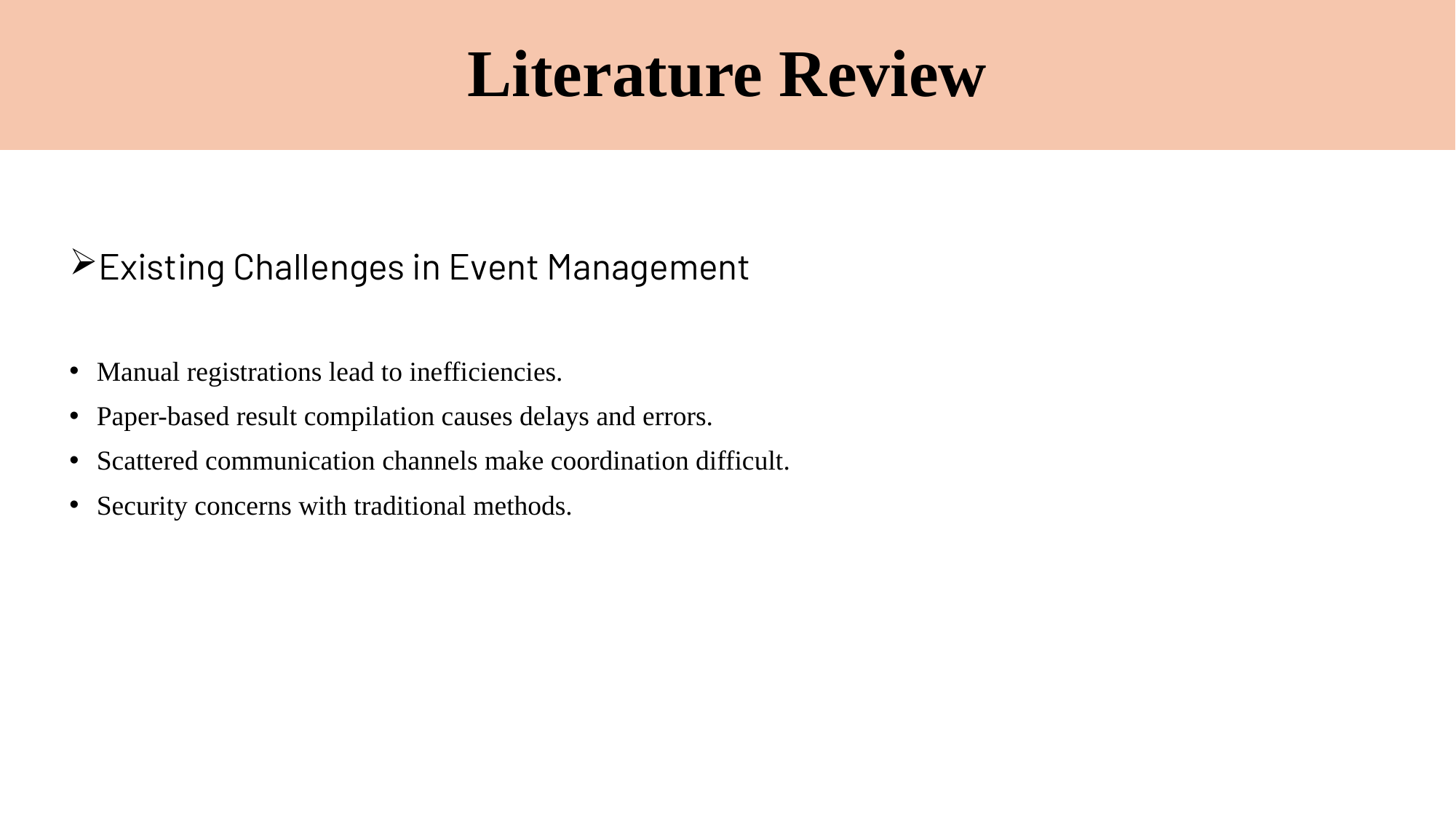

# Literature Review

Existing Challenges in Event Management

Manual registrations lead to inefficiencies.
Paper-based result compilation causes delays and errors.
Scattered communication channels make coordination difficult.
Security concerns with traditional methods.